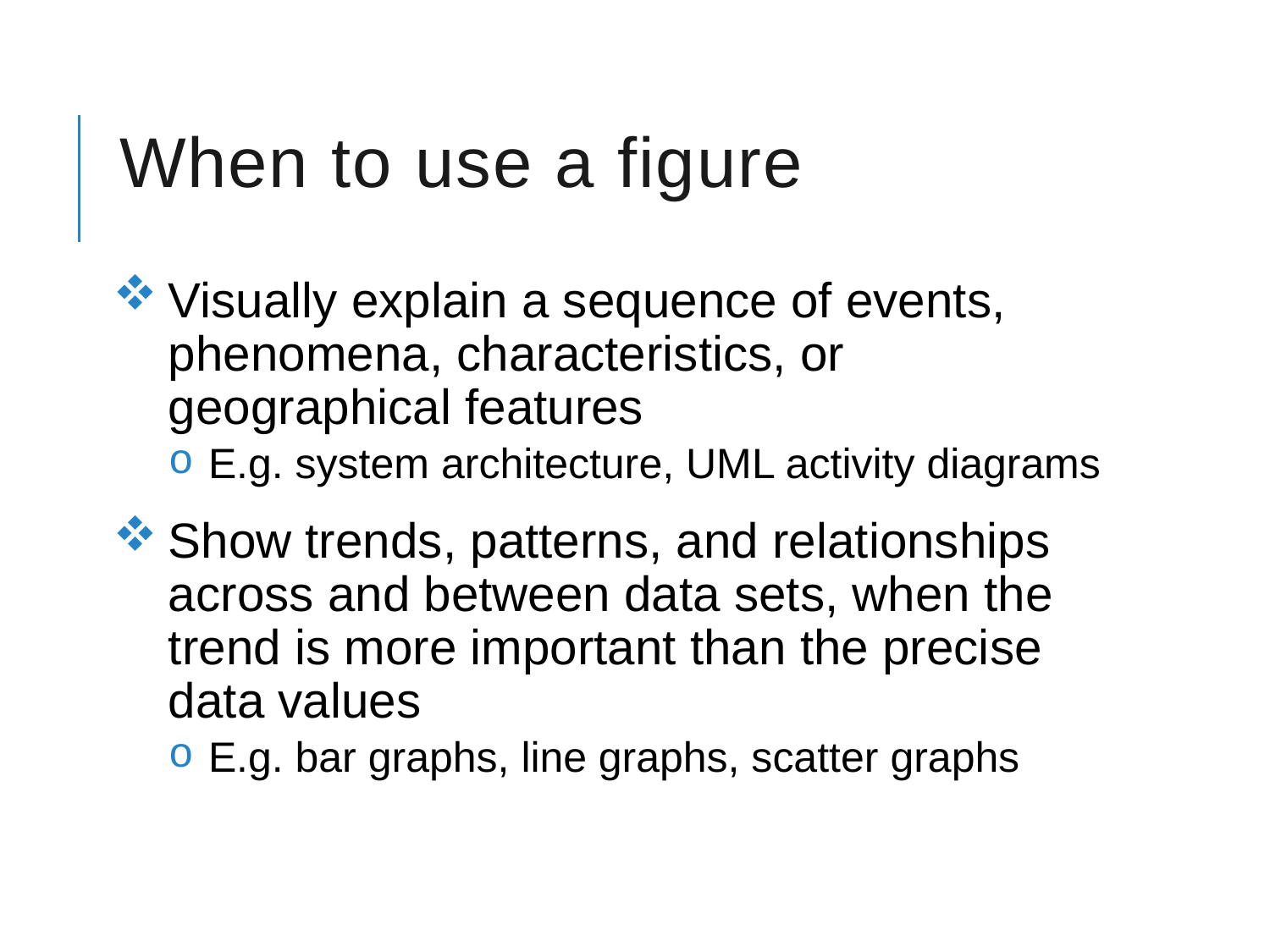

# When to use a figure
Visually explain a sequence of events, phenomena, characteristics, or geographical features
E.g. system architecture, UML activity diagrams
Show trends, patterns, and relationships across and between data sets, when the trend is more important than the precise data values
E.g. bar graphs, line graphs, scatter graphs